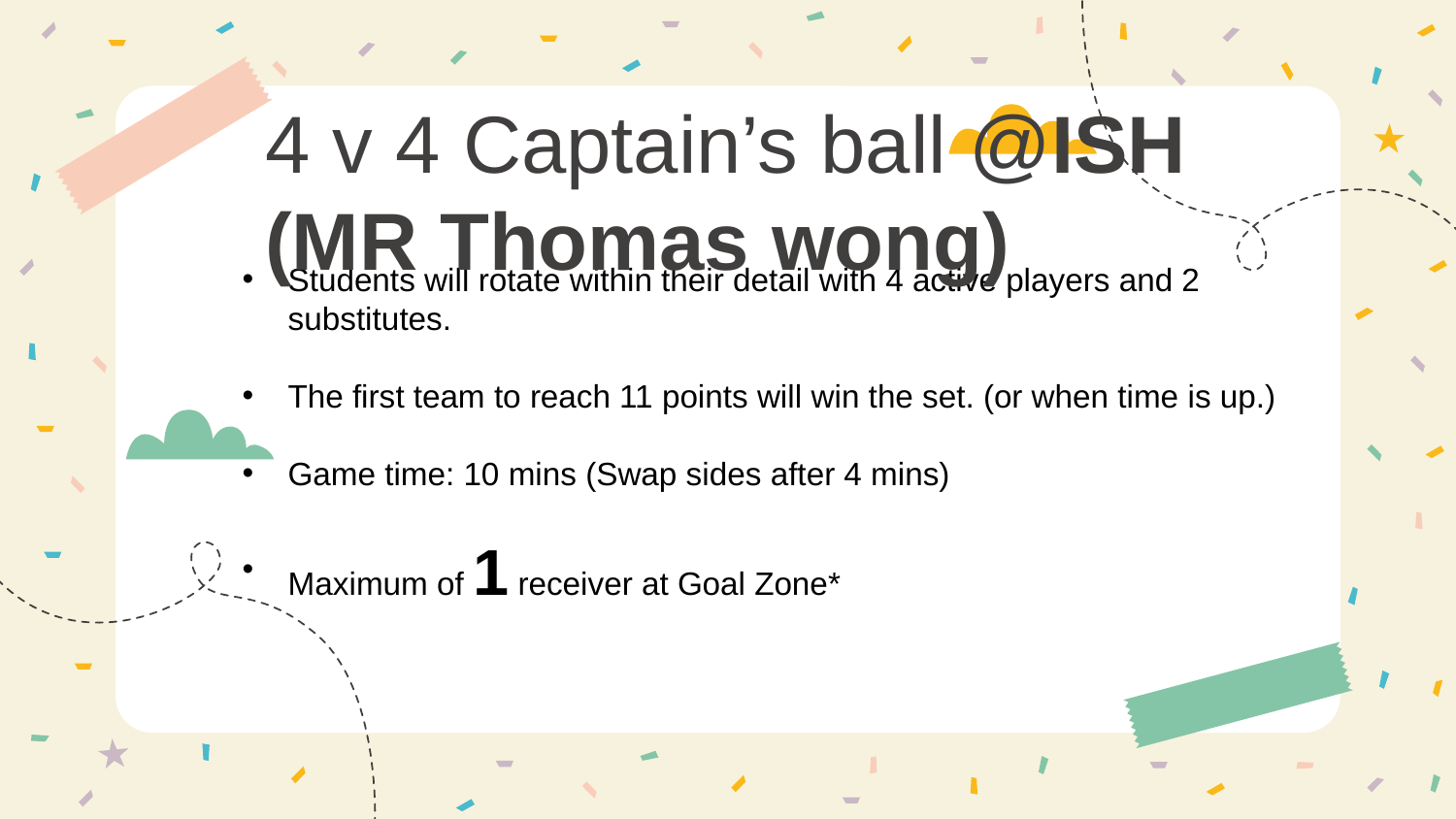

4 v 4 Captain’s ball @ISH (MR Thomas wong)

Students will rotate within their detail with 4 active players and 2 substitutes.

The first team to reach 11 points will win the set. (or when time is up.)
Game time: 10 mins (Swap sides after 4 mins)
Maximum of 1 receiver at Goal Zone*